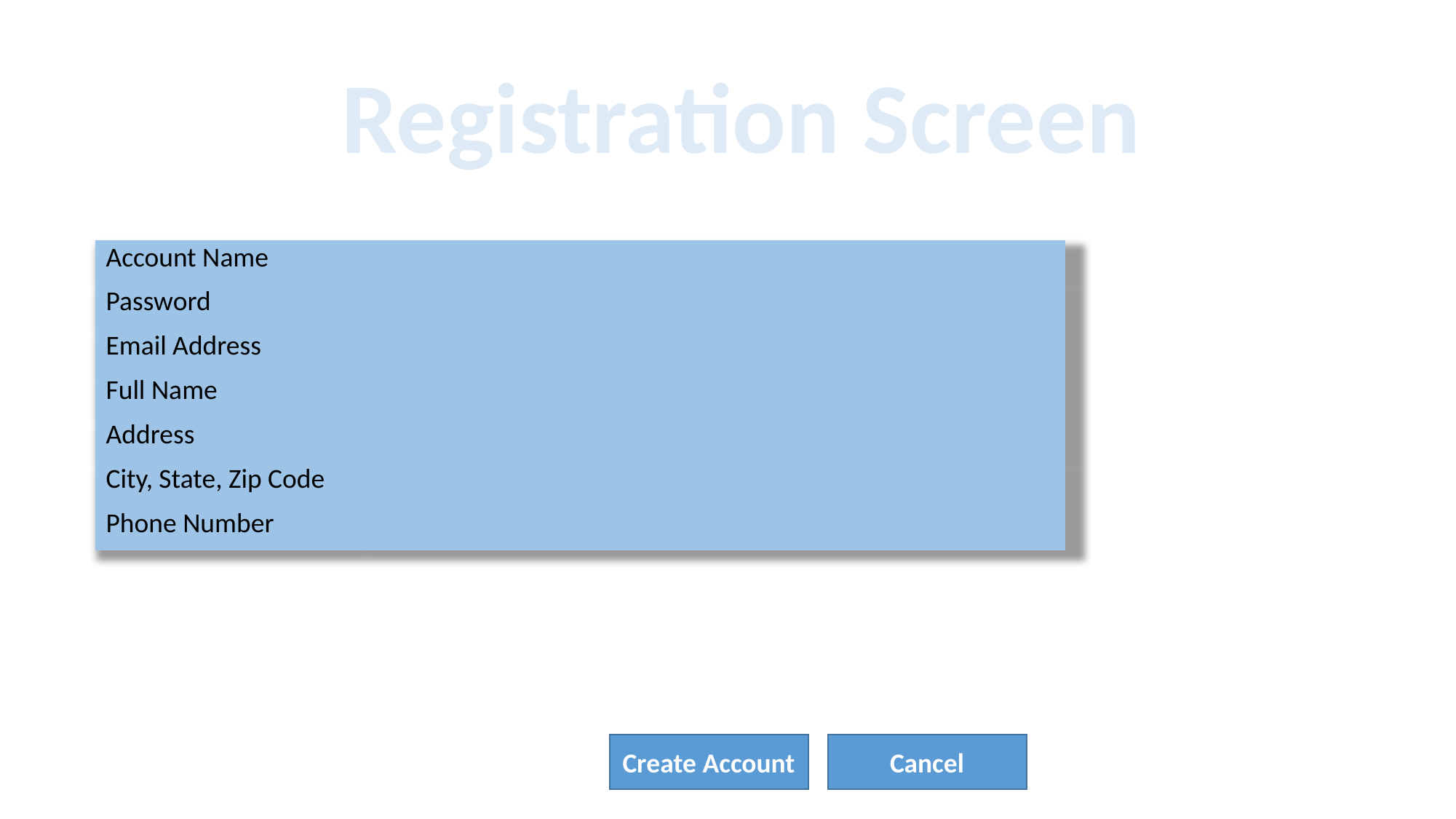

Registration Screen
| Account Name |  |
| --- | --- |
| Password |  |
| Email Address |  |
| Full Name |  |
| Address |  |
| City, State, Zip Code |  |
| Phone Number |  |
Create Account
Cancel